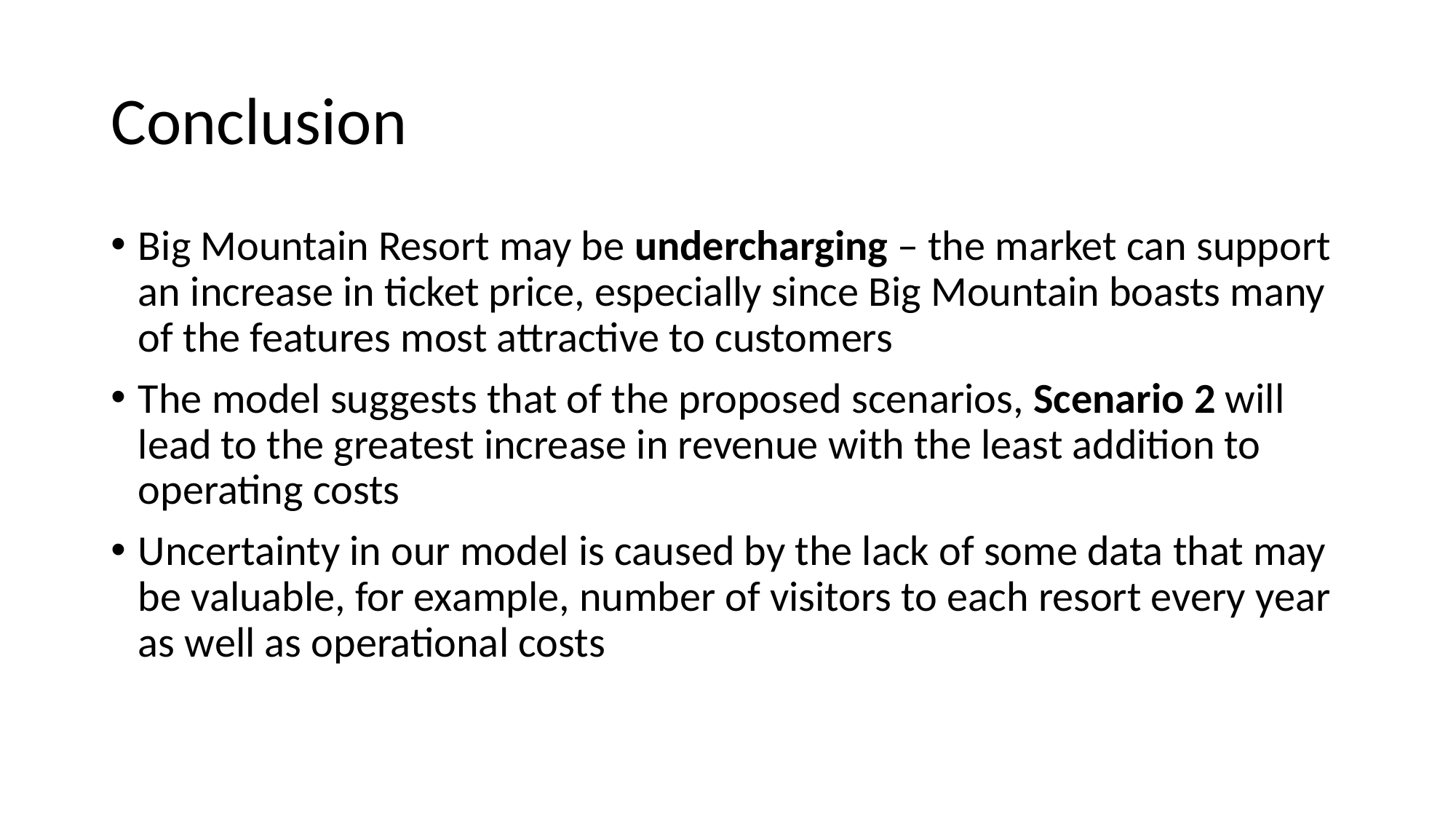

# Conclusion
Big Mountain Resort may be undercharging – the market can support an increase in ticket price, especially since Big Mountain boasts many of the features most attractive to customers
The model suggests that of the proposed scenarios, Scenario 2 will lead to the greatest increase in revenue with the least addition to operating costs
Uncertainty in our model is caused by the lack of some data that may be valuable, for example, number of visitors to each resort every year as well as operational costs